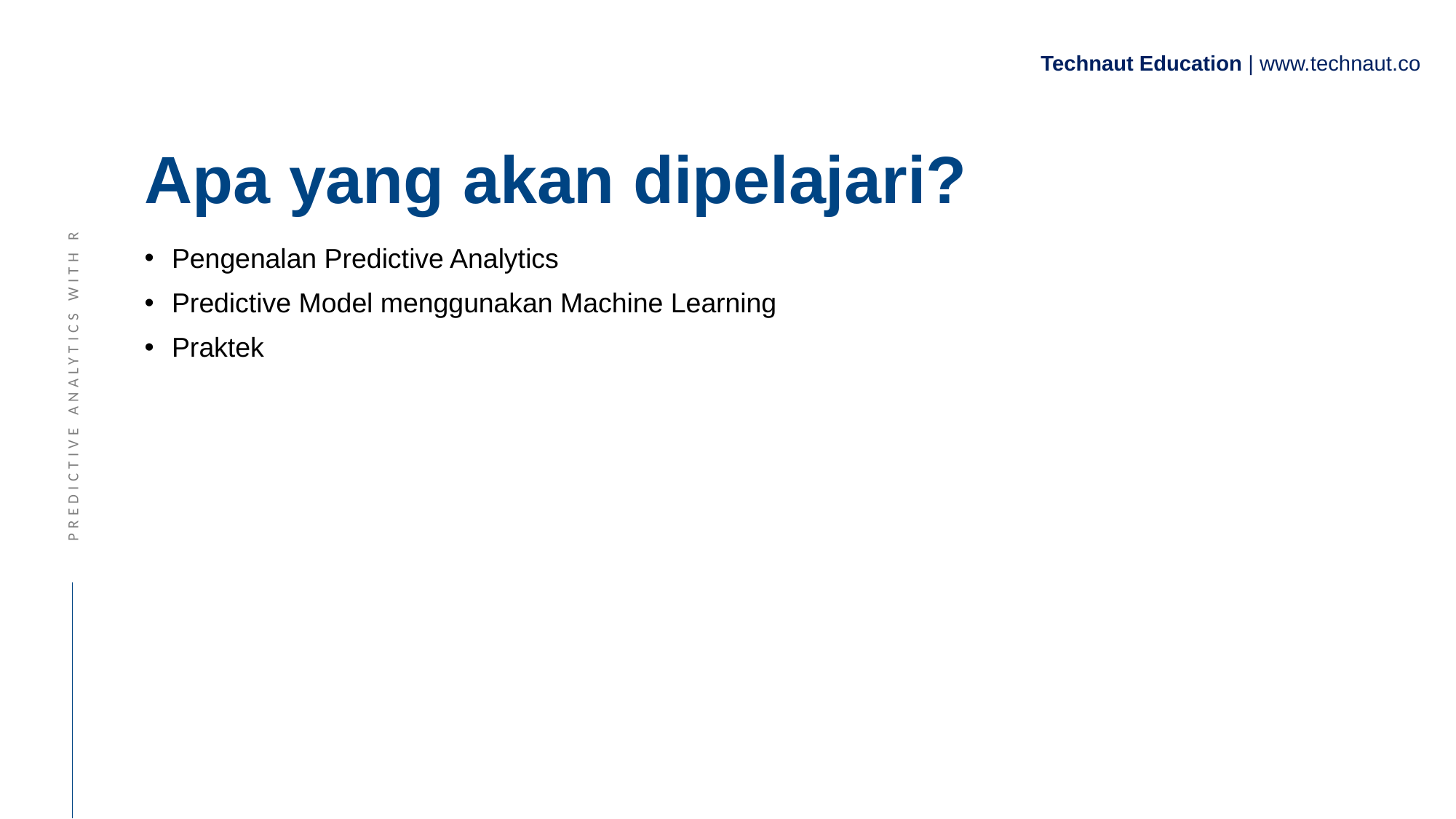

Technaut Education | www.technaut.co
# Apa yang akan dipelajari?
Pengenalan Predictive Analytics
Predictive Model menggunakan Machine Learning
Praktek
PREDICTIVE ANALYTICS WITH R